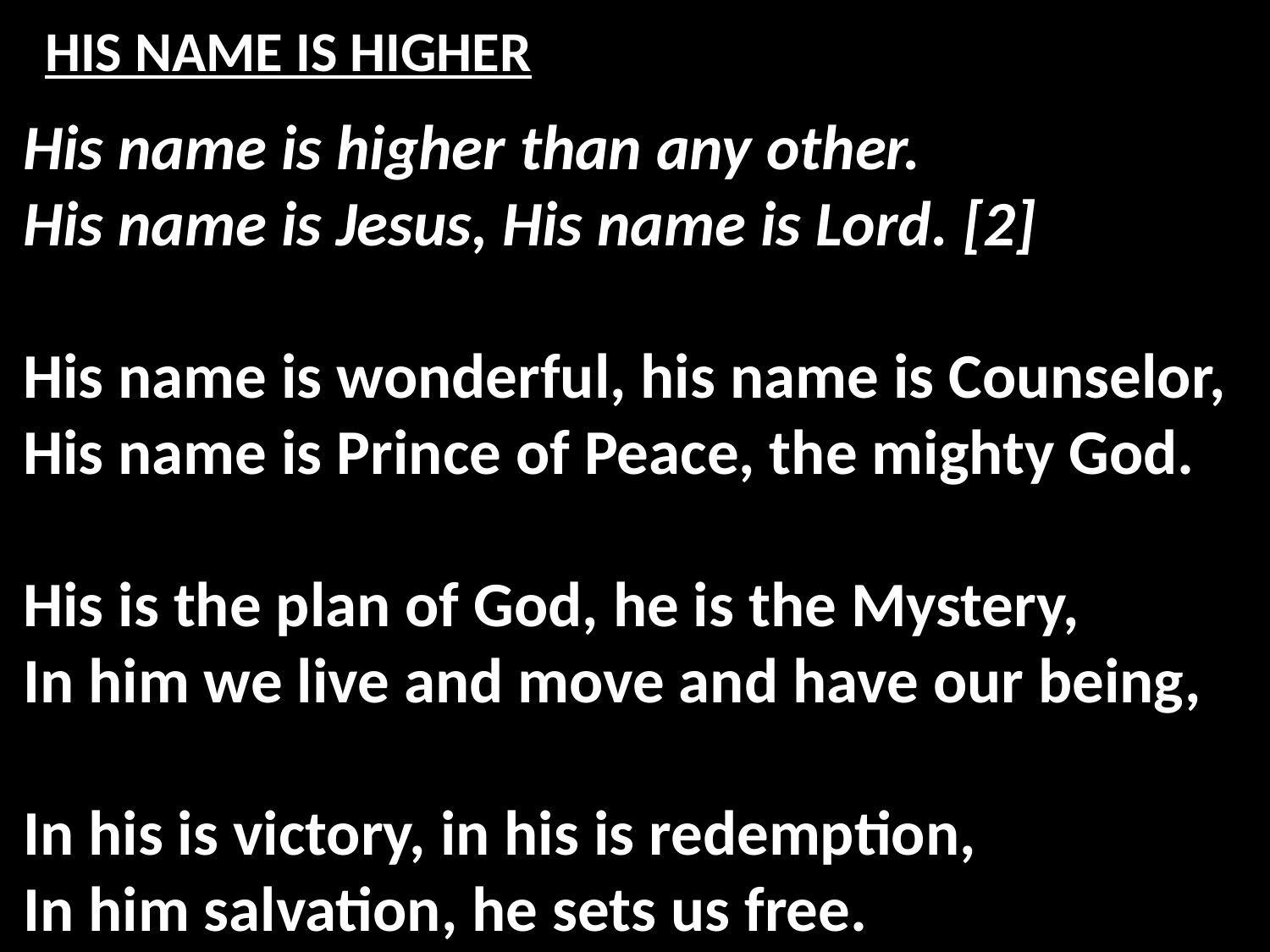

# HIS NAME IS HIGHER
His name is higher than any other.
His name is Jesus, His name is Lord. [2]

His name is wonderful, his name is Counselor,
His name is Prince of Peace, the mighty God.

His is the plan of God, he is the Mystery,
In him we live and move and have our being,

In his is victory, in his is redemption,
In him salvation, he sets us free.